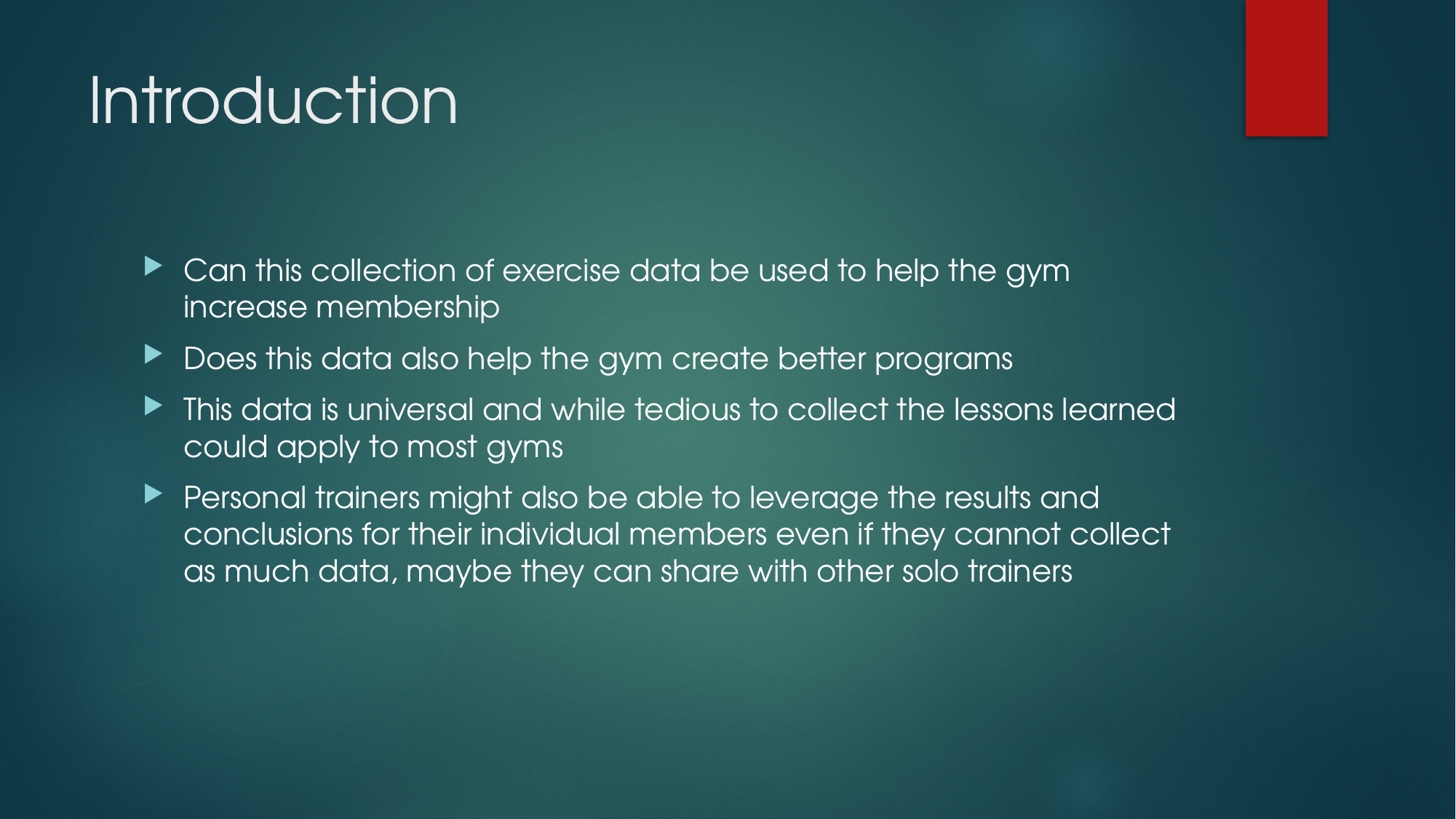

# Introduction
Can this collection of exercise data be used to help the gym increase membership
Does this data also help the gym create better programs
This data is universal and while tedious to collect the lessons learned could apply to most gyms
Personal trainers might also be able to leverage the results and conclusions for their individual members even if they cannot collect as much data, maybe they can share with other solo trainers